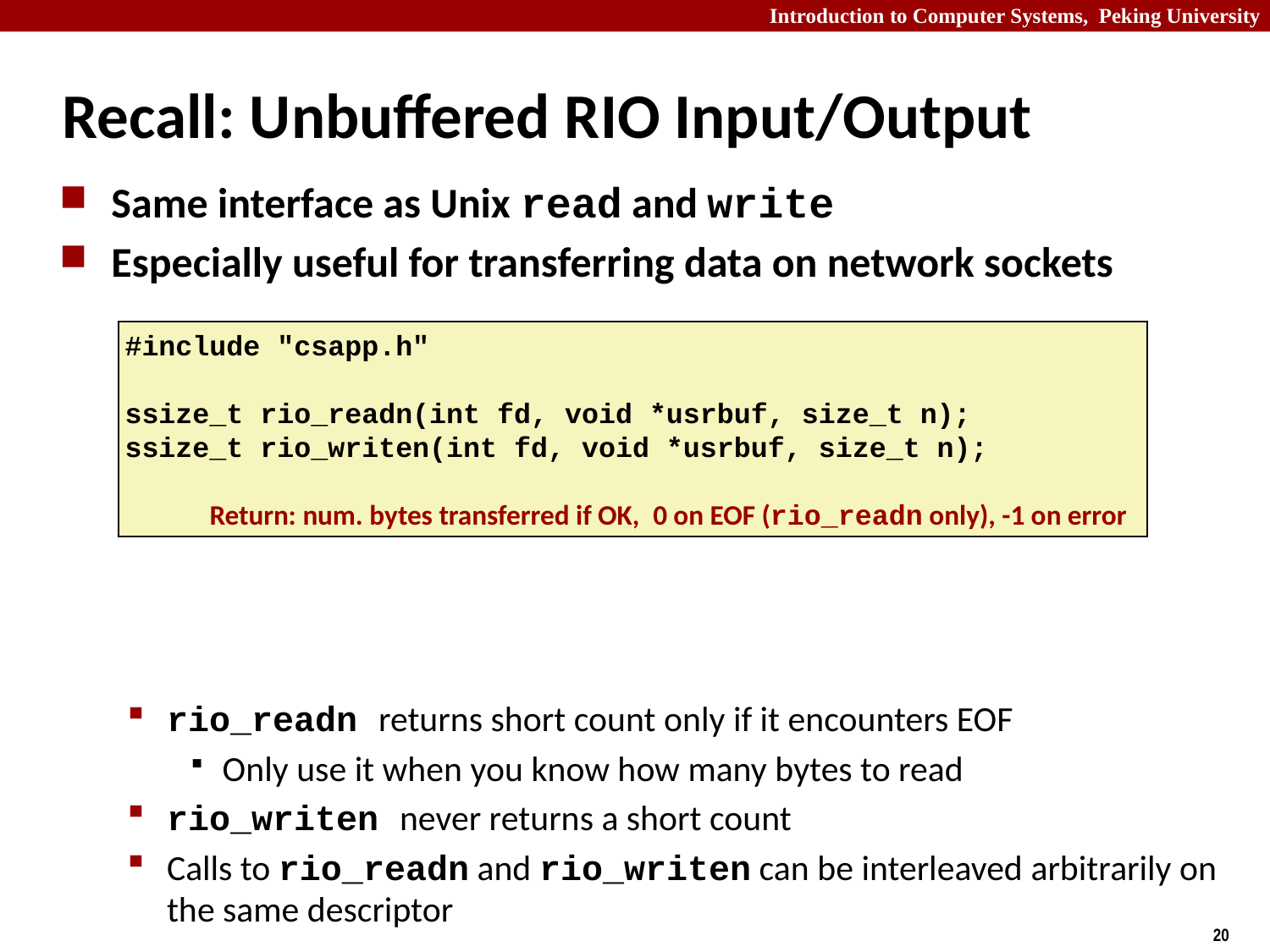

# Recall: Unbuffered RIO Input/Output
Same interface as Unix read and write
Especially useful for transferring data on network sockets

rio_readn returns short count only if it encounters EOF
Only use it when you know how many bytes to read
rio_writen never returns a short count
Calls to rio_readn and rio_writen can be interleaved arbitrarily on the same descriptor
#include "csapp.h"

ssize_t rio_readn(int fd, void *usrbuf, size_t n);
ssize_t rio_writen(int fd, void *usrbuf, size_t n);

     Return: num. bytes transferred if OK,  0 on EOF (rio_readn only), -1 on error